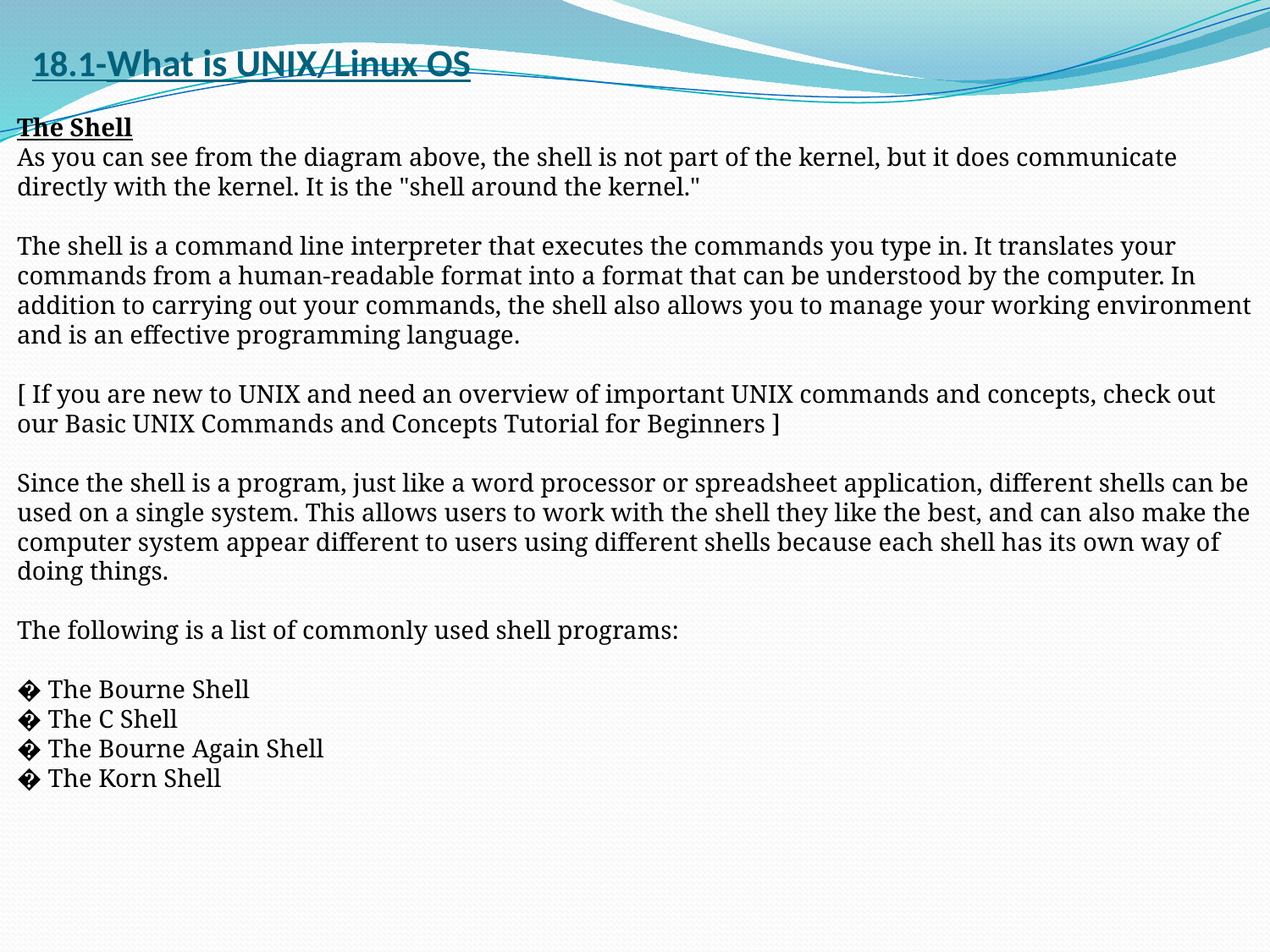

# 18.1-What is UNIX/Linux OS
The Shell
As you can see from the diagram above, the shell is not part of the kernel, but it does communicate directly with the kernel. It is the "shell around the kernel."

The shell is a command line interpreter that executes the commands you type in. It translates your commands from a human-readable format into a format that can be understood by the computer. In addition to carrying out your commands, the shell also allows you to manage your working environment and is an effective programming language.

[ If you are new to UNIX and need an overview of important UNIX commands and concepts, check out our Basic UNIX Commands and Concepts Tutorial for Beginners ]

Since the shell is a program, just like a word processor or spreadsheet application, different shells can be used on a single system. This allows users to work with the shell they like the best, and can also make the computer system appear different to users using different shells because each shell has its own way of doing things.

The following is a list of commonly used shell programs:

� The Bourne Shell
� The C Shell
� The Bourne Again Shell
� The Korn Shell